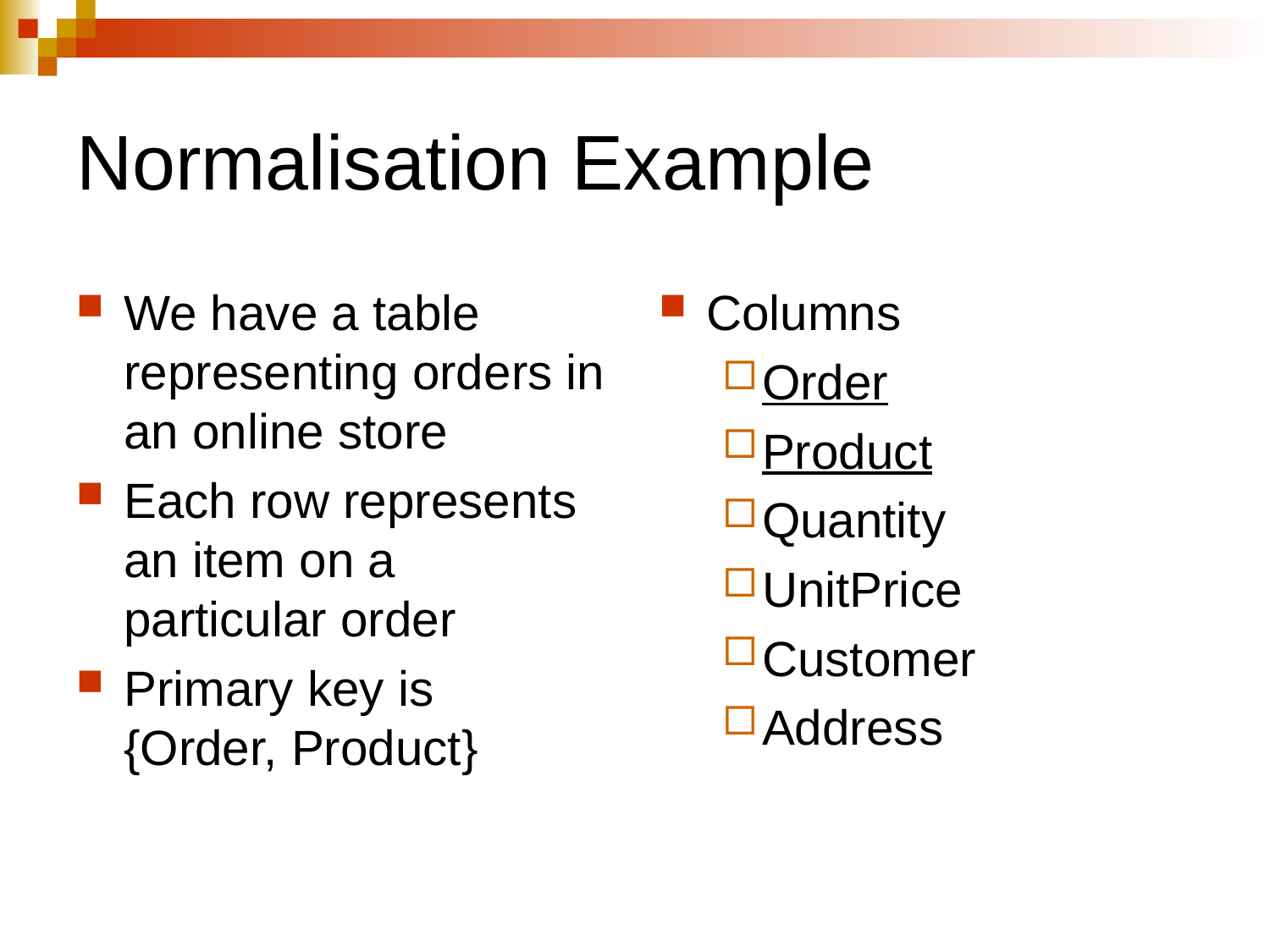

# Normalisation Example
We have a table representing orders in an online store
Each row represents an item on a particular order
Primary key is
{Order, Product}

Columns
Order
Product
Quantity
UnitPrice
Customer
Address